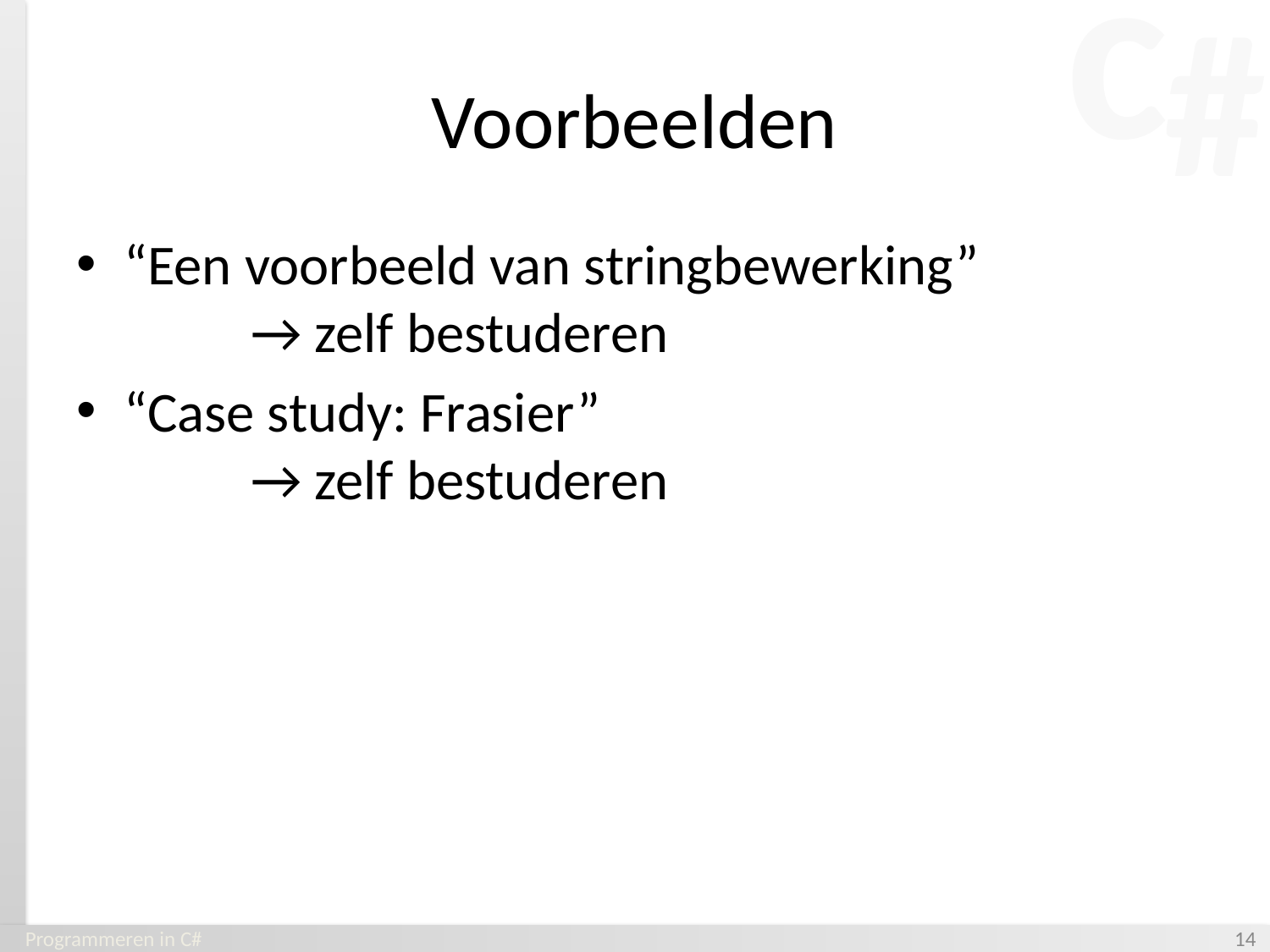

# Voorbeelden
“Een voorbeeld van stringbewerking”
	→ zelf bestuderen
“Case study: Frasier”
	→ zelf bestuderen
Programmeren in C#
14